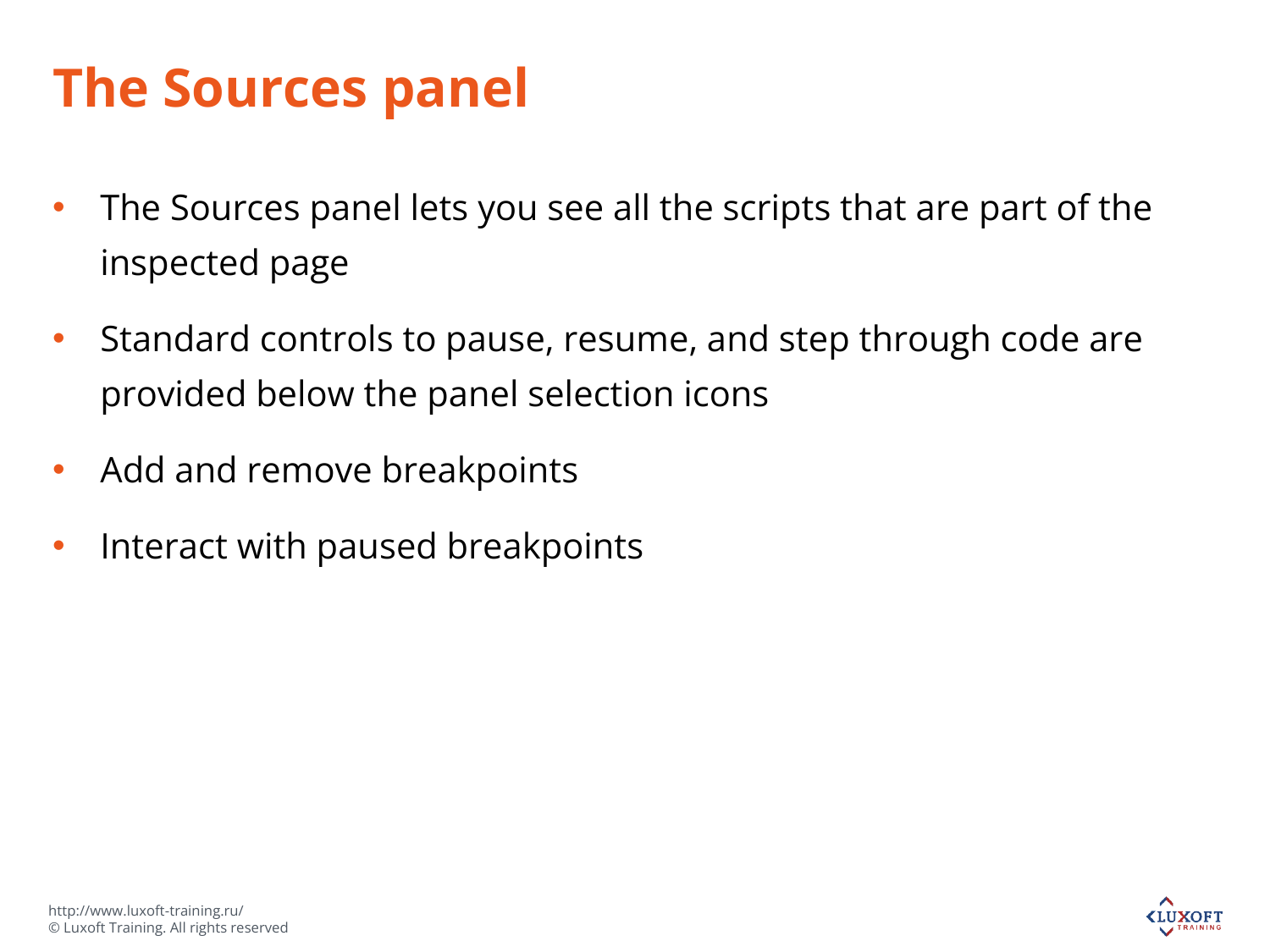

# The Sources panel
The Sources panel lets you see all the scripts that are part of the inspected page
Standard controls to pause, resume, and step through code are provided below the panel selection icons
Add and remove breakpoints
Interact with paused breakpoints